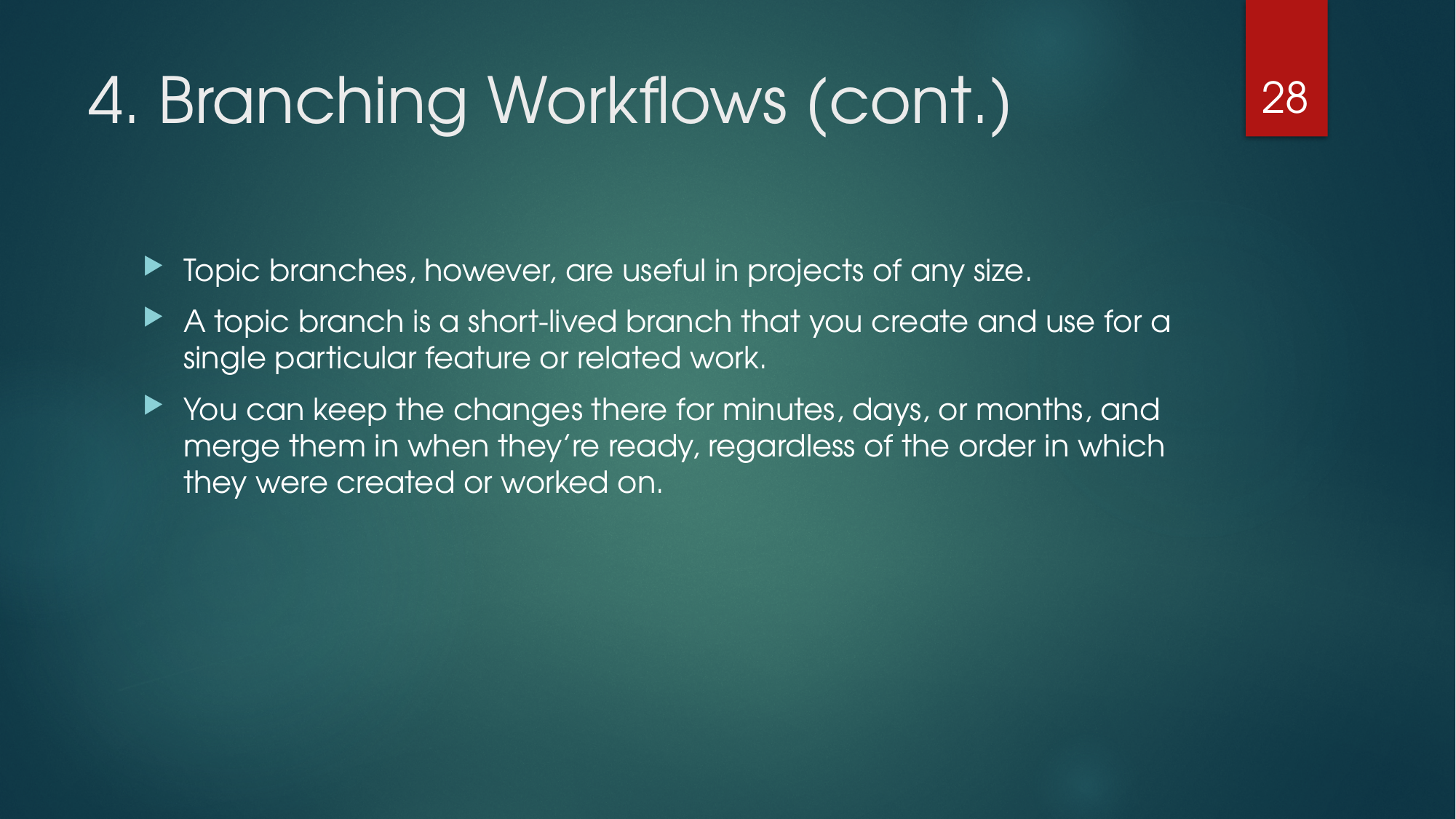

28
# 4. Branching Workflows (cont.)
Topic branches, however, are useful in projects of any size.
A topic branch is a short-lived branch that you create and use for a single particular feature or related work.
You can keep the changes there for minutes, days, or months, and merge them in when they’re ready, regardless of the order in which they were created or worked on.